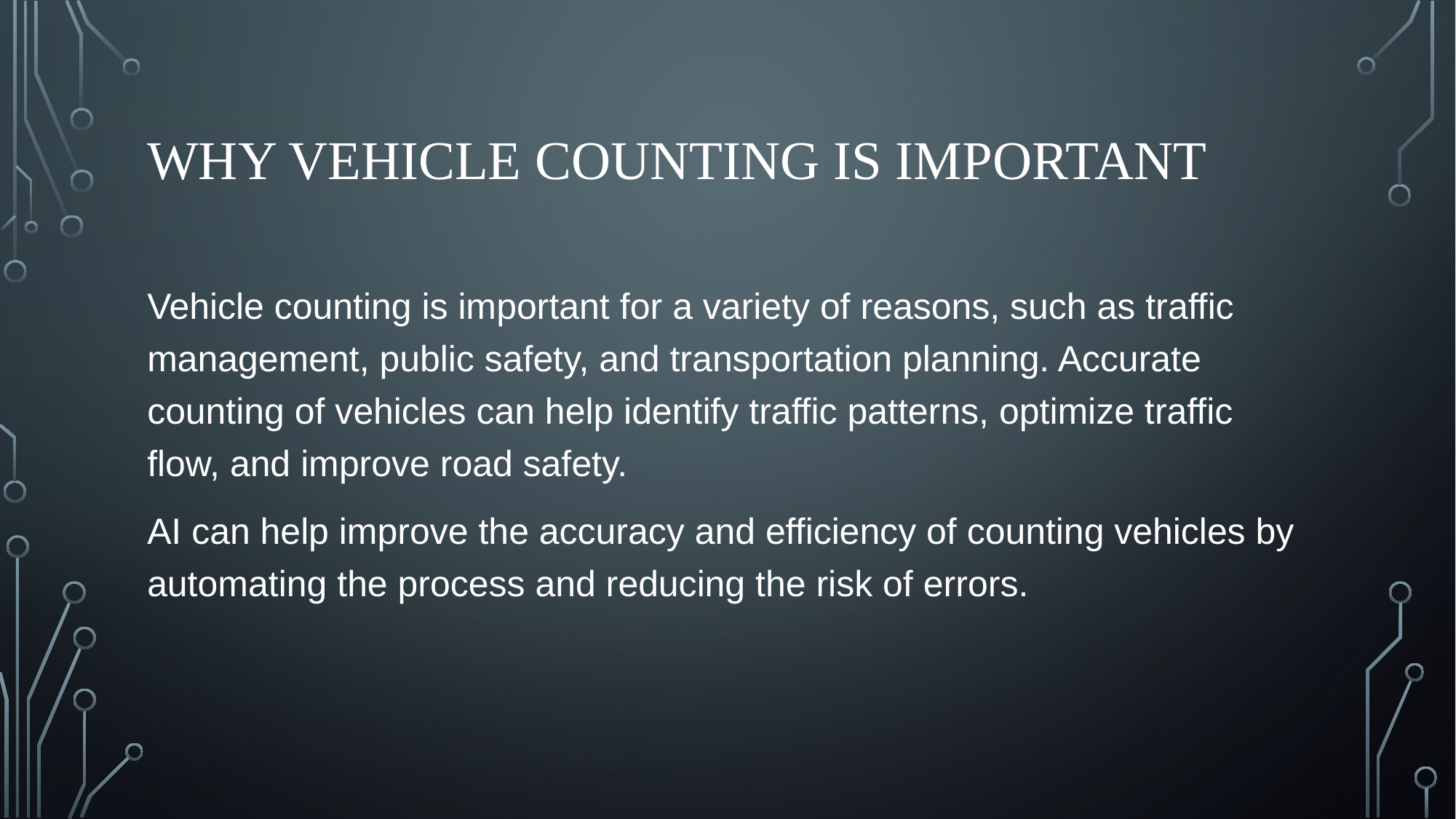

# Why vehicle counting is important
Vehicle counting is important for a variety of reasons, such as traffic management, public safety, and transportation planning. Accurate counting of vehicles can help identify traffic patterns, optimize traffic flow, and improve road safety.
AI can help improve the accuracy and efficiency of counting vehicles by automating the process and reducing the risk of errors.